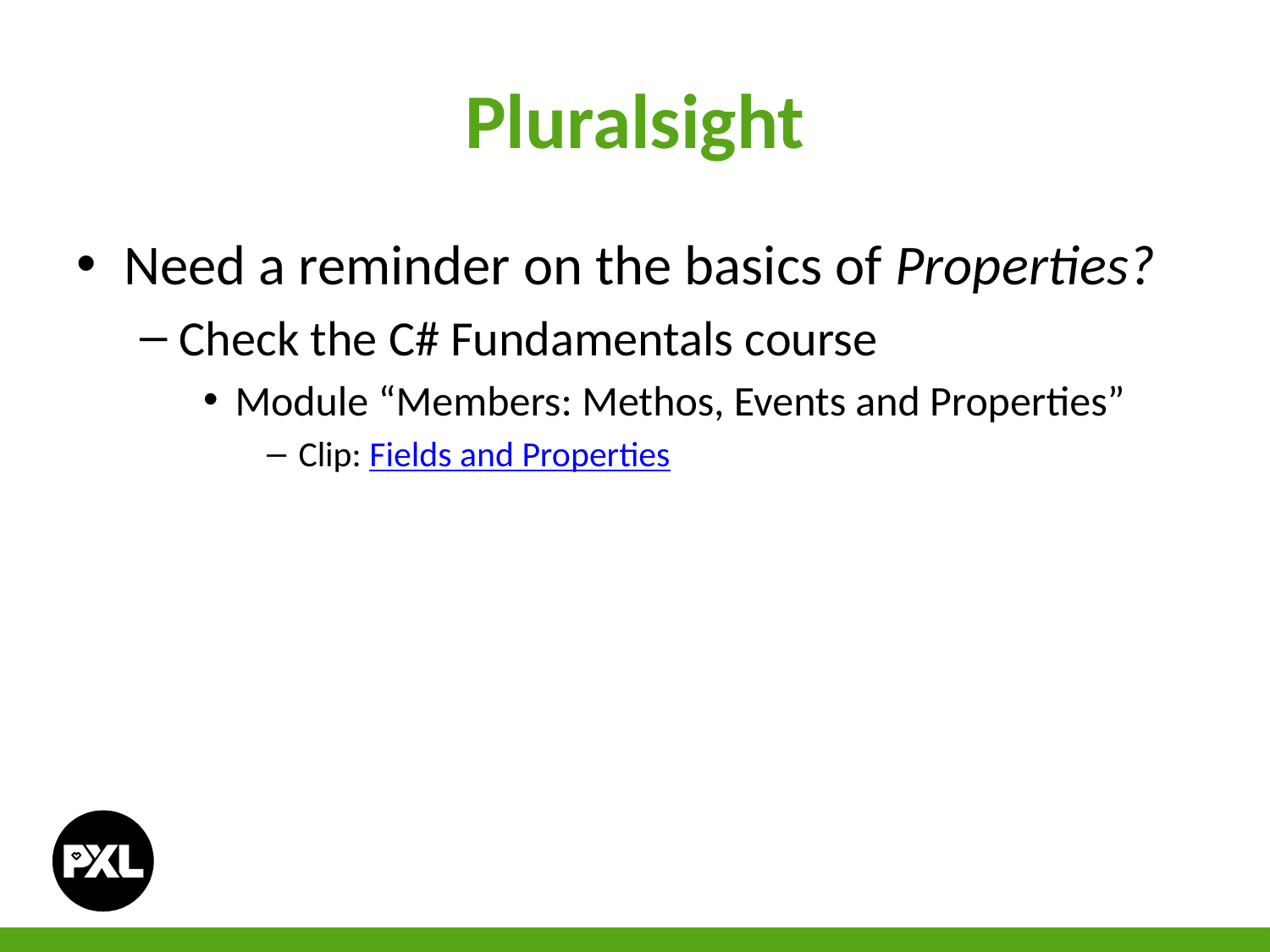

# Pluralsight
Need a reminder on the basics of Properties?
Check the C# Fundamentals course
Module “Members: Methos, Events and Properties”
Clip: Fields and Properties